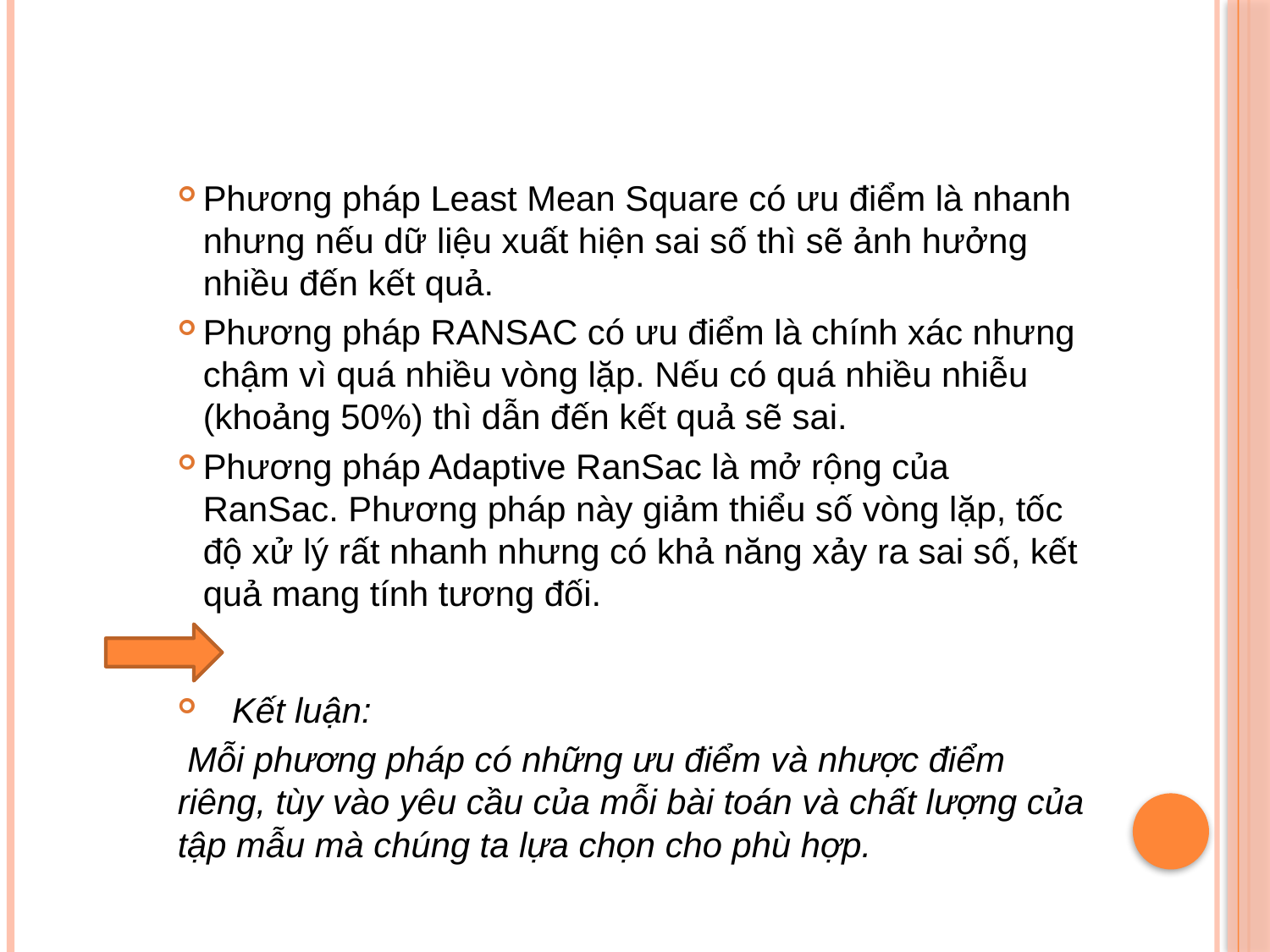

Phương pháp Least Mean Square có ưu điểm là nhanh nhưng nếu dữ liệu xuất hiện sai số thì sẽ ảnh hưởng nhiều đến kết quả.
Phương pháp RANSAC có ưu điểm là chính xác nhưng chậm vì quá nhiều vòng lặp. Nếu có quá nhiều nhiễu (khoảng 50%) thì dẫn đến kết quả sẽ sai.
Phương pháp Adaptive RanSac là mở rộng của RanSac. Phương pháp này giảm thiểu số vòng lặp, tốc độ xử lý rất nhanh nhưng có khả năng xảy ra sai số, kết quả mang tính tương đối.

   Kết luận:
 Mỗi phương pháp có những ưu điểm và nhược điểm riêng, tùy vào yêu cầu của mỗi bài toán và chất lượng của tập mẫu mà chúng ta lựa chọn cho phù hợp.